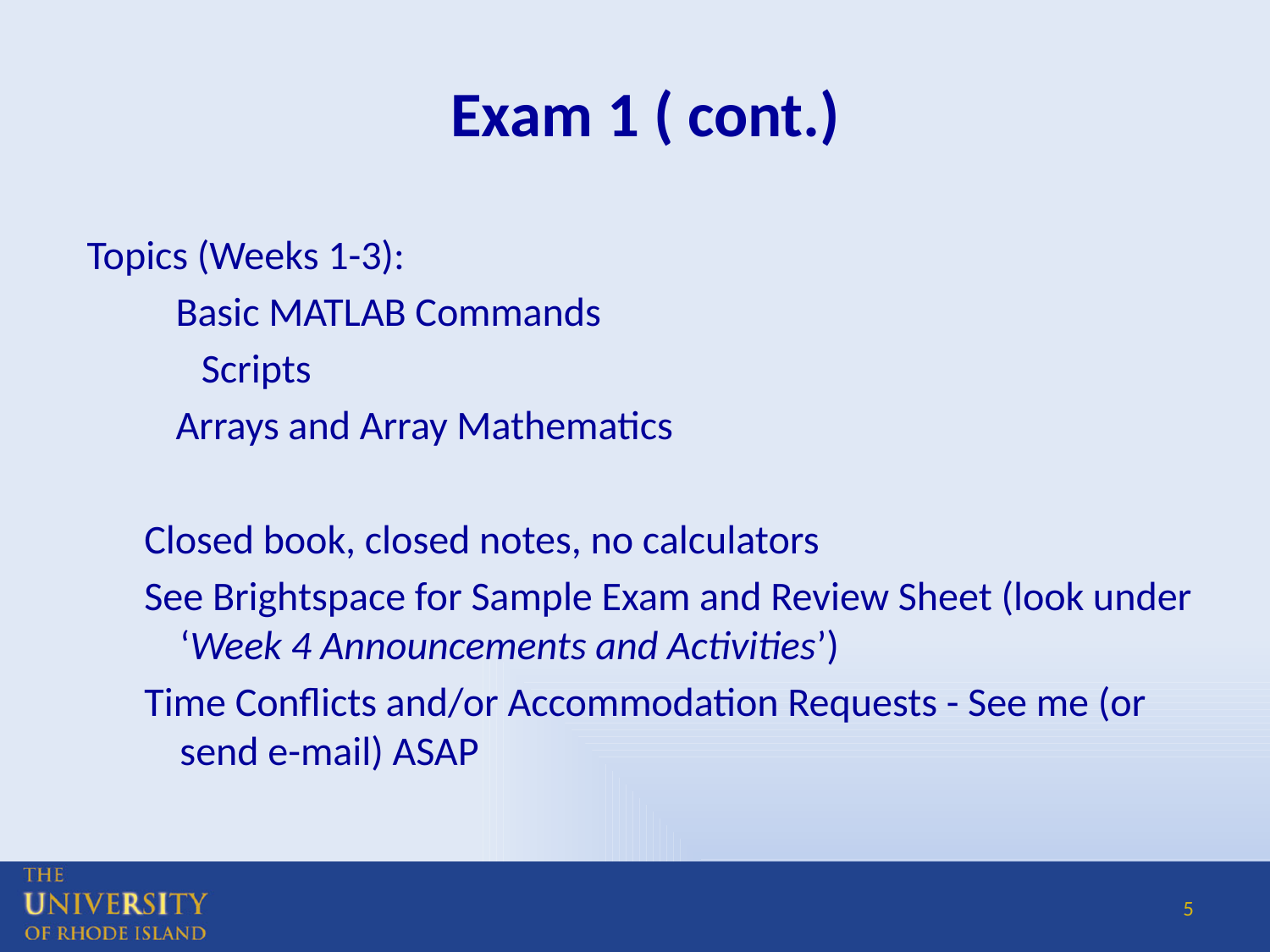

# Exam 1 ( cont.)
Topics (Weeks 1-3):
	Basic MATLAB Commands
Scripts
	Arrays and Array Mathematics

Closed book, closed notes, no calculators
See Brightspace for Sample Exam and Review Sheet (look under ‘Week 4 Announcements and Activities’)
Time Conflicts and/or Accommodation Requests - See me (or send e-mail) ASAP